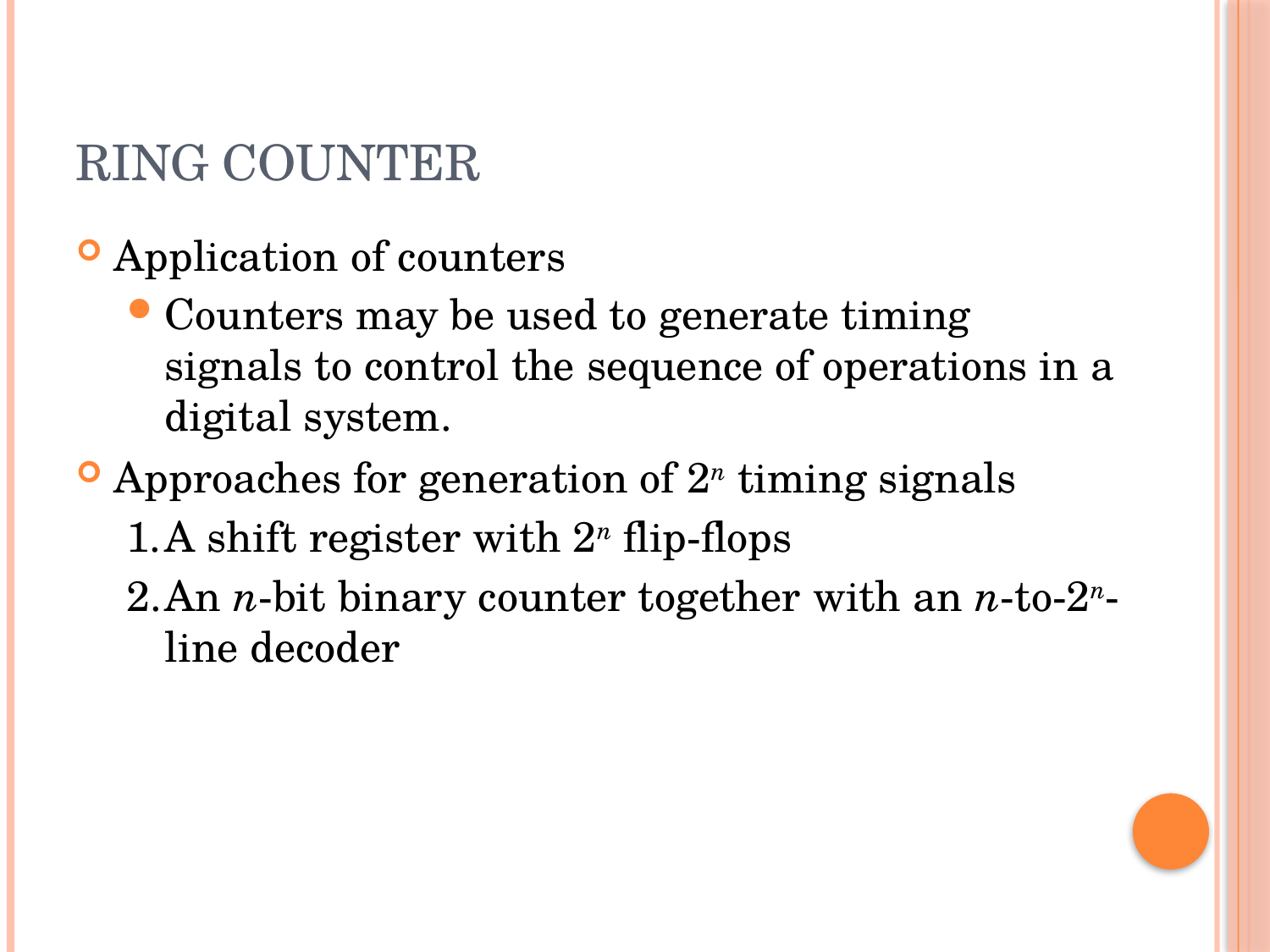

# Ring counter
Application of counters
Counters may be used to generate timing signals to control the sequence of operations in a digital system.
Approaches for generation of 2n timing signals
1.	A shift register with 2n flip-flops
2.	An n-bit binary counter together with an n-to-2n-line decoder